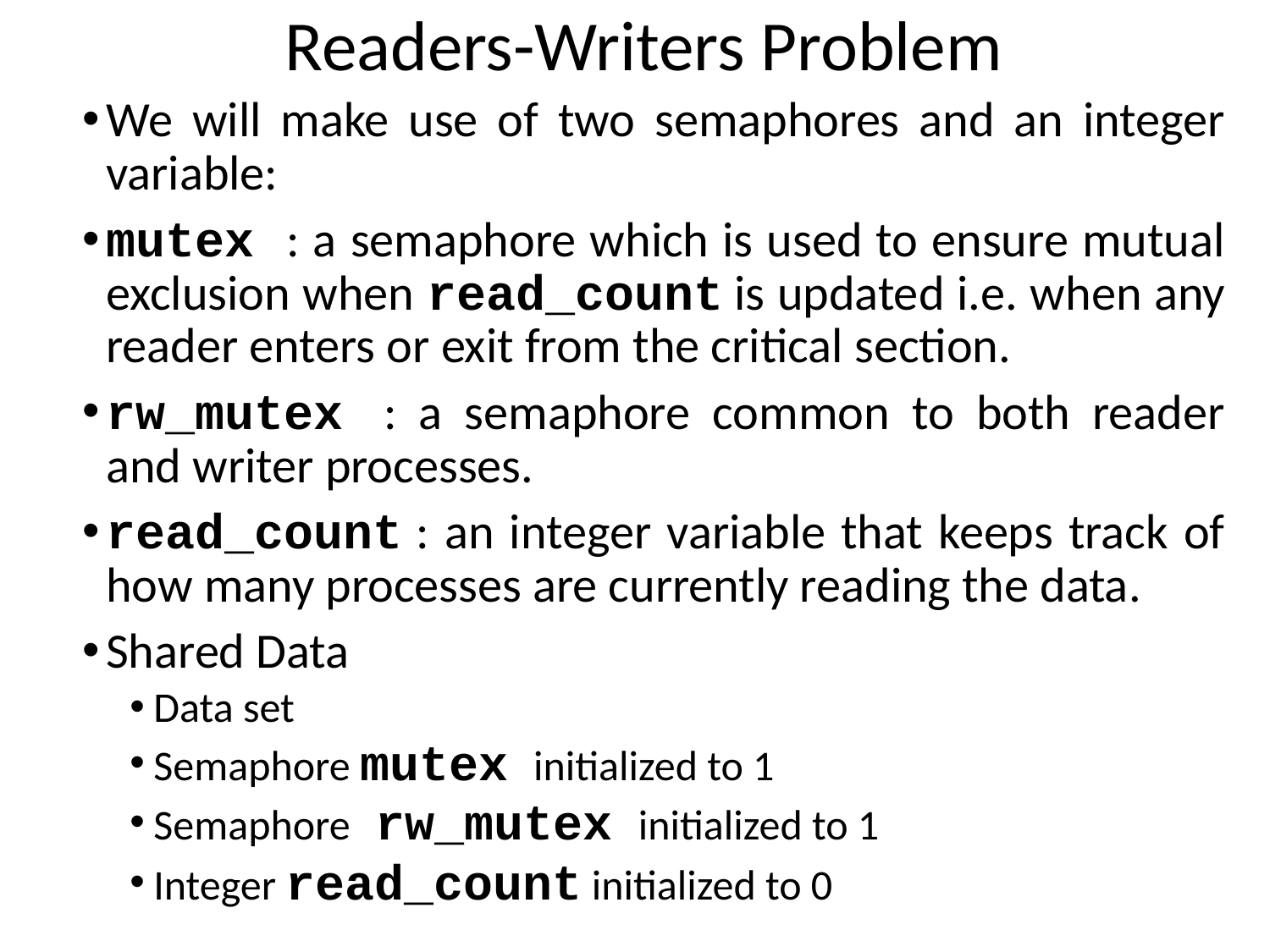

# Readers-Writers Problem
We will make use of two semaphores and an integer variable:
mutex : a semaphore which is used to ensure mutual exclusion when read_count is updated i.e. when any reader enters or exit from the critical section.
rw_mutex : a semaphore common to both reader and writer processes.
read_count : an integer variable that keeps track of how many processes are currently reading the data.
Shared Data
Data set
Semaphore mutex initialized to 1
Semaphore rw_mutex initialized to 1
Integer read_count initialized to 0